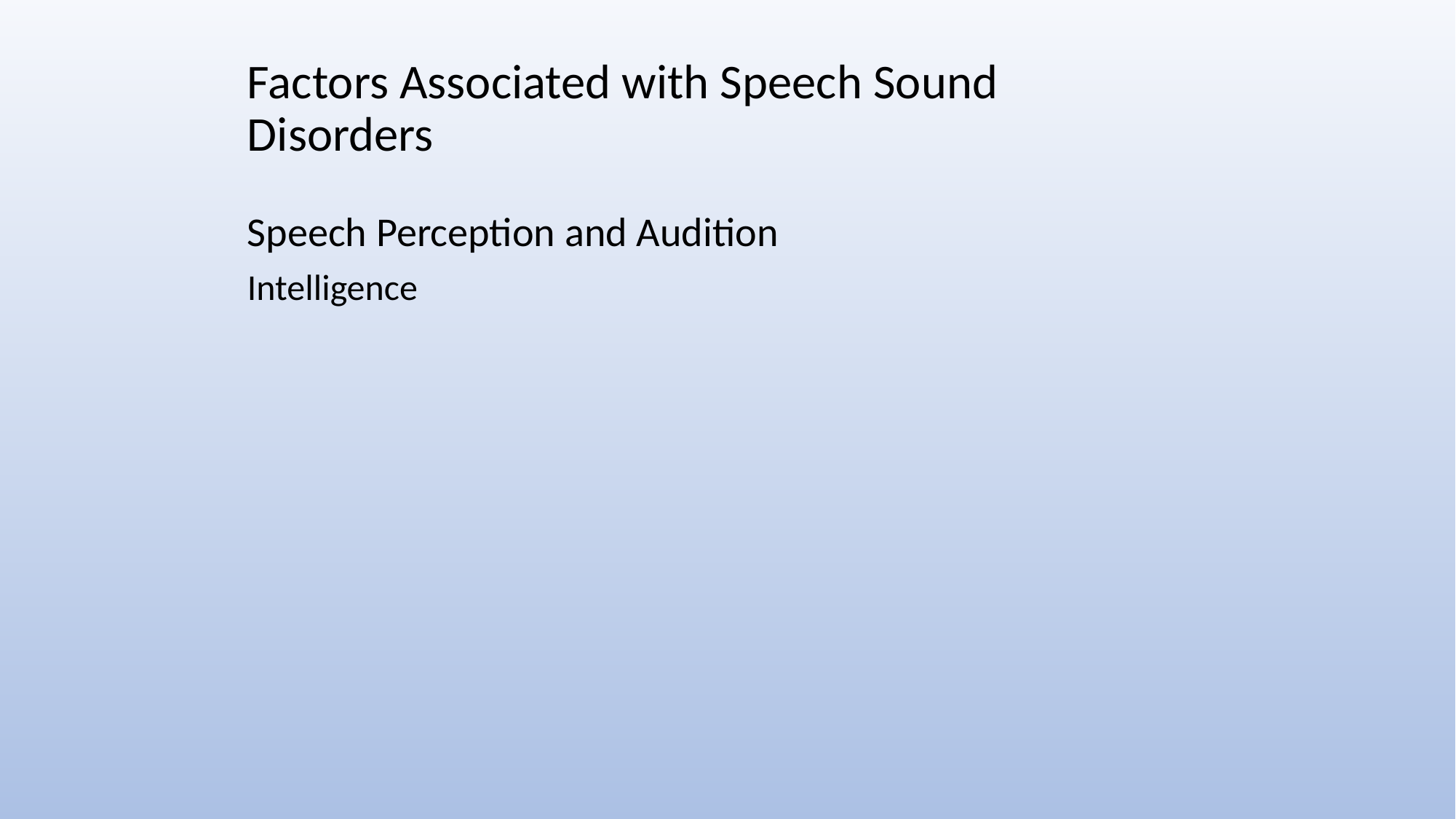

# Factors Associated with Speech Sound Disorders
Speech Perception and Audition
Intelligence